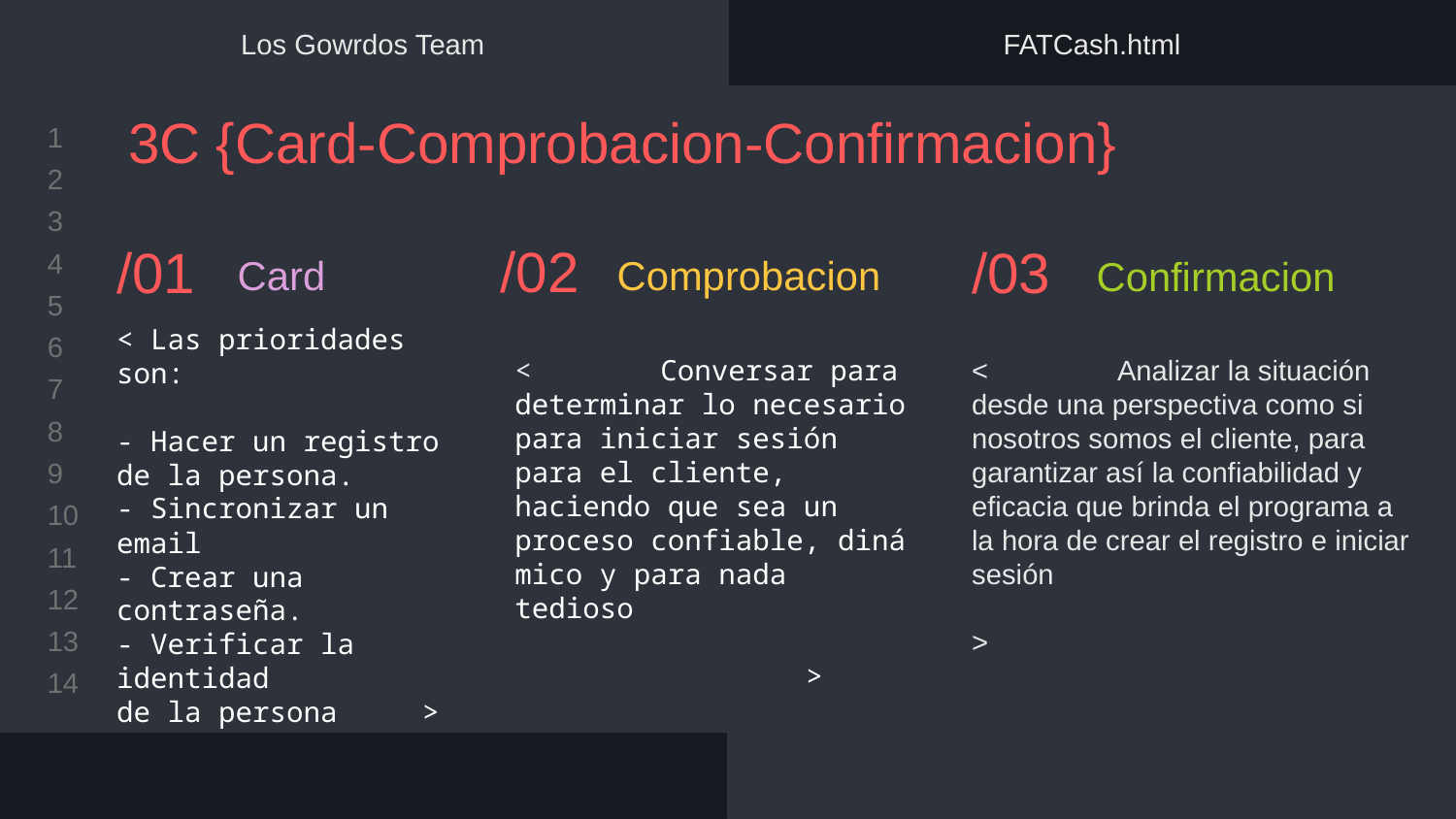

Los Gowrdos Team
FATCash.html
# 3C {Card-Comprobacion-Confirmacion}
/02
/01
/03
Card
Comprobacion
Confirmacion
< Las prioridades son:​
​
- Hacer un registro de la persona.​
- Sincronizar un email​
- Crear una contraseña.​
- Verificar la identidad de la persona     >
< 	Conversar para determinar lo necesario para iniciar sesión para el cliente, haciendo que sea un proceso confiable, dinámico y para nada tedioso
				>
< 	Analizar la situación desde una perspectiva como si nosotros somos el cliente, para garantizar así la confiabilidad y eficacia que brinda el programa a la hora de crear el registro e iniciar sesión​
>